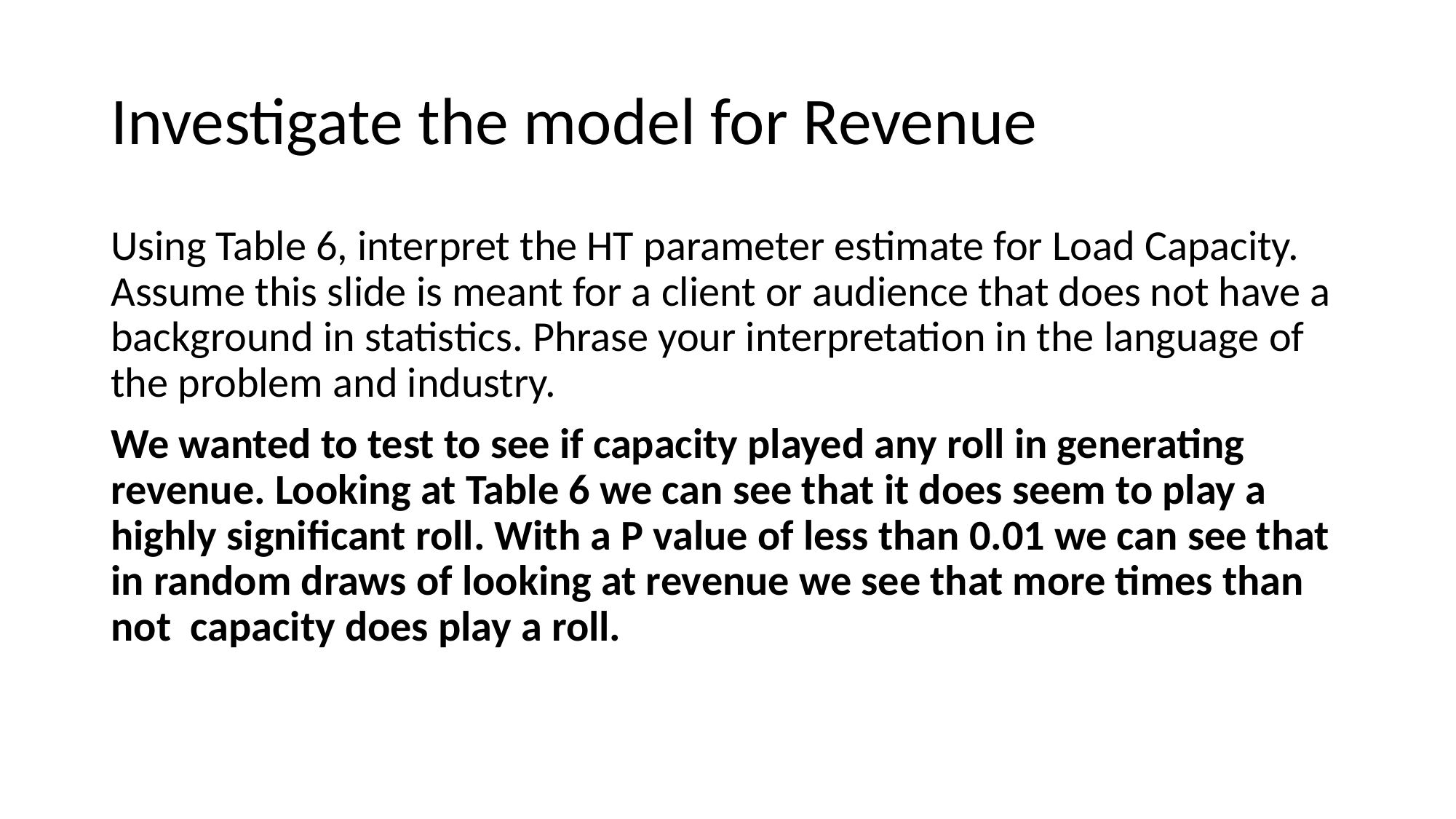

# Investigate the model for Revenue
Using Table 6, interpret the HT parameter estimate for Load Capacity.  Assume this slide is meant for a client or audience that does not have a  background in statistics. Phrase your interpretation in the language of the problem and industry.
We wanted to test to see if capacity played any roll in generating revenue. Looking at Table 6 we can see that it does seem to play a highly significant roll. With a P value of less than 0.01 we can see that in random draws of looking at revenue we see that more times than not  capacity does play a roll.